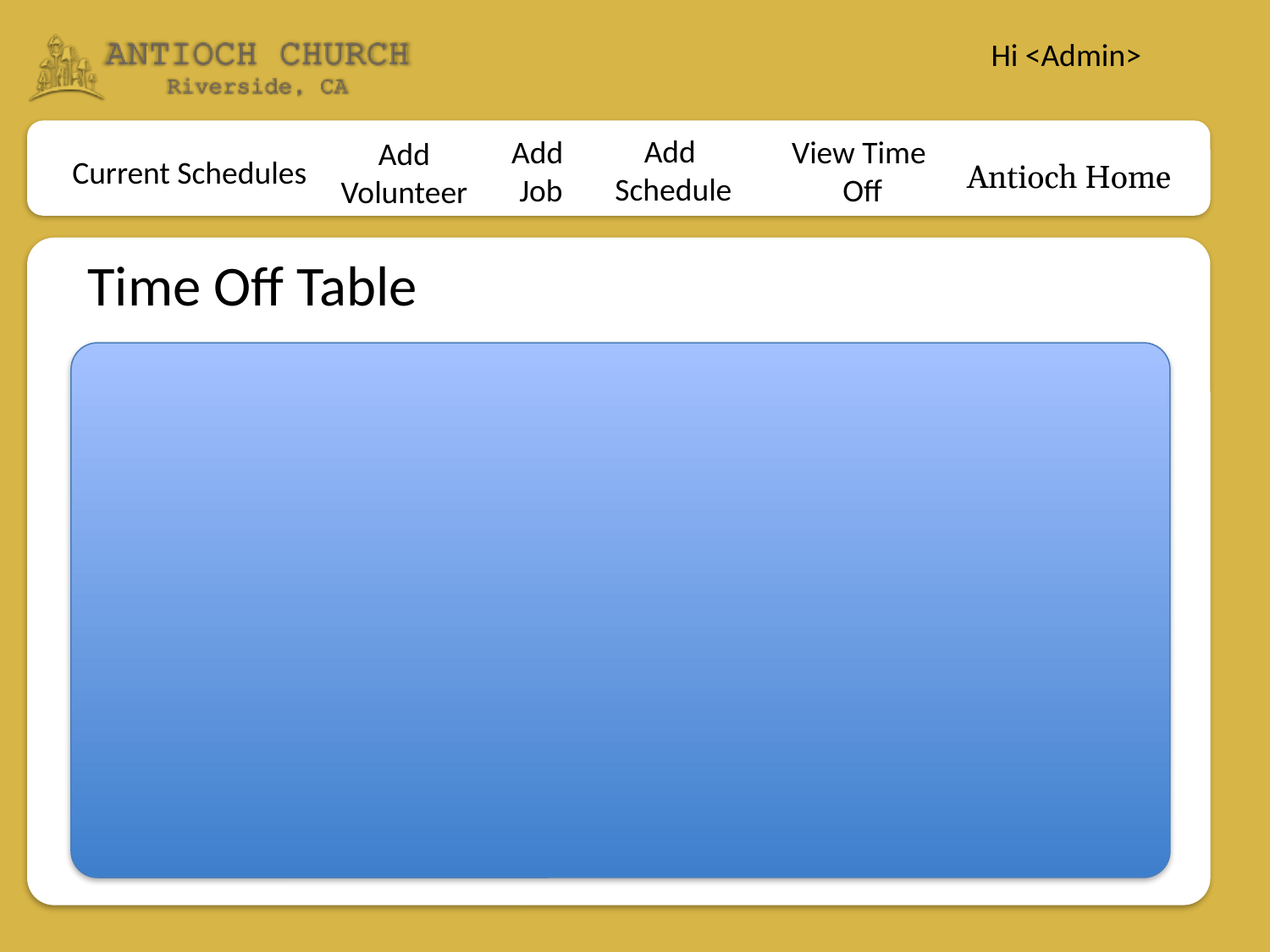

Hi <Admin>
Add
 Schedule
Add
Job
View Time
 Off
Add
Volunteer

Time Off Table